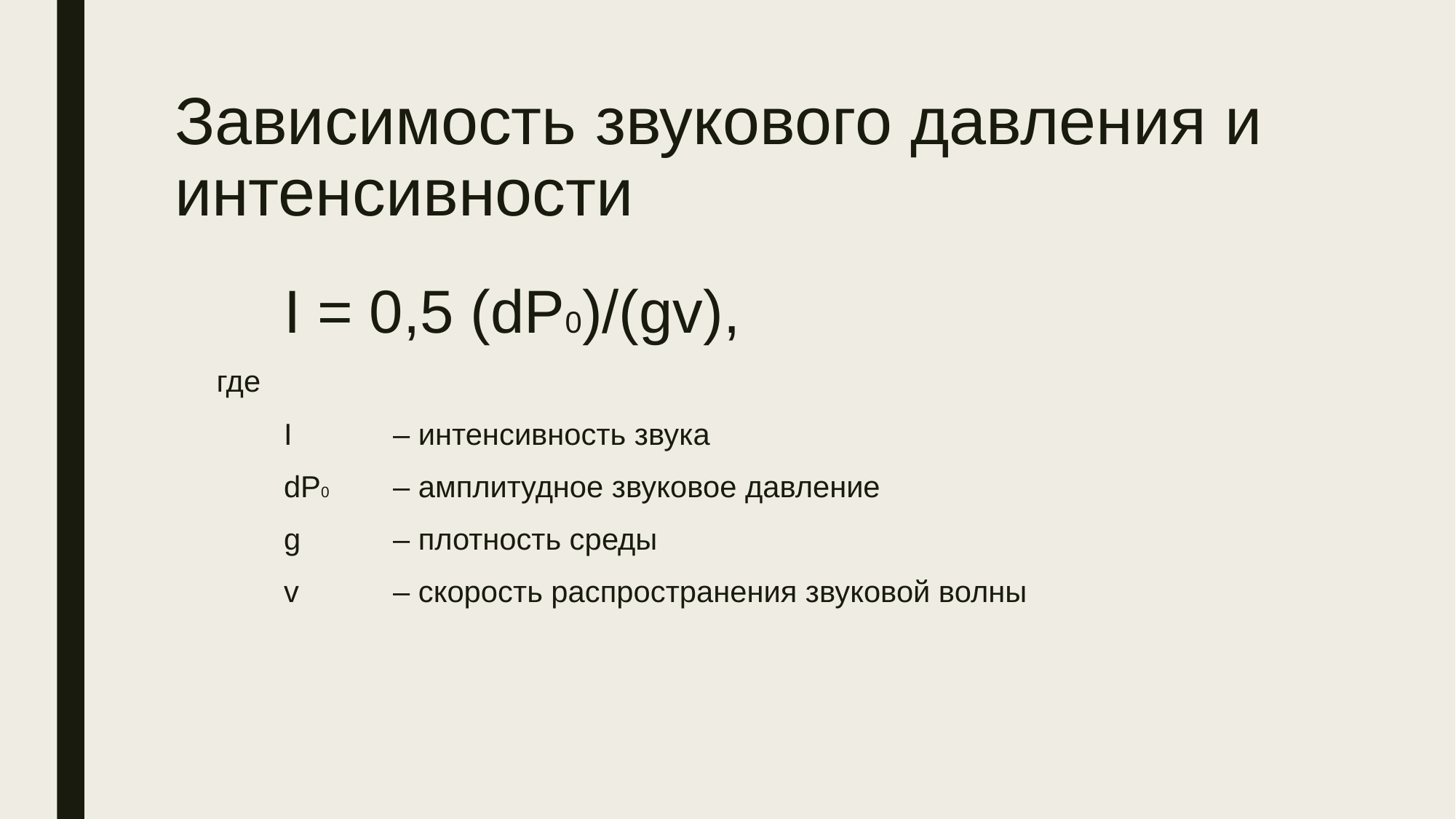

# Зависимость звукового давления и интенсивности
 	I = 0,5 (dP0)/(gv),
     где
	I	– интенсивность звука
	dP0	– амплитудное звуковое давление
	g	– плотность среды
	v	– скорость распространения звуковой волны